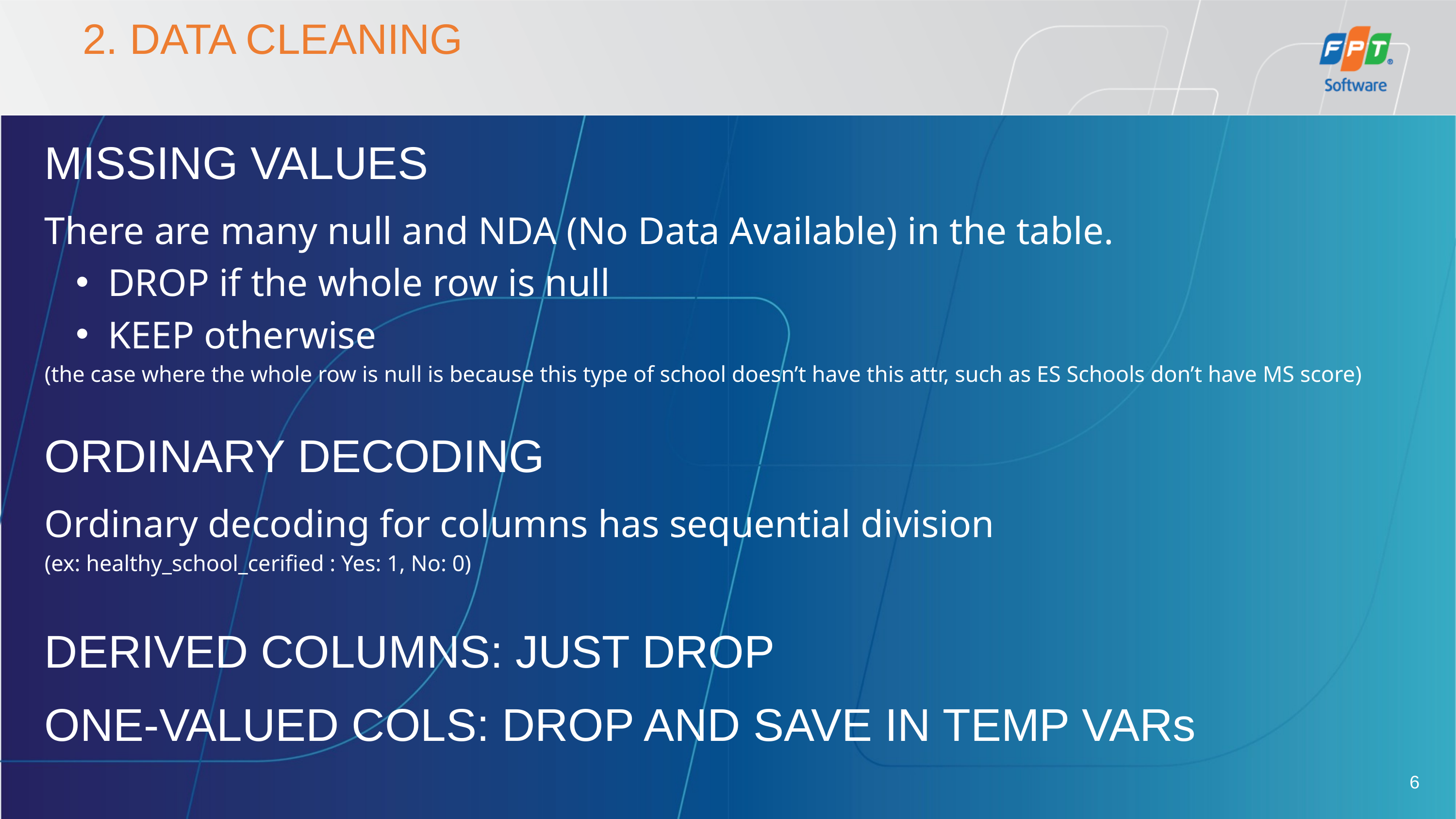

2. DATA CLEANING

MISSING VALUES
There are many null and NDA (No Data Available) in the table.
DROP if the whole row is null
KEEP otherwise
(the case where the whole row is null is because this type of school doesn’t have this attr, such as ES Schools don’t have MS score)

ORDINARY DECODING
Ordinary decoding for columns has sequential division
(ex: healthy_school_cerified : Yes: 1, No: 0)

DERIVED COLUMNS: JUST DROP
ONE-VALUED COLS: DROP AND SAVE IN TEMP VARs
6